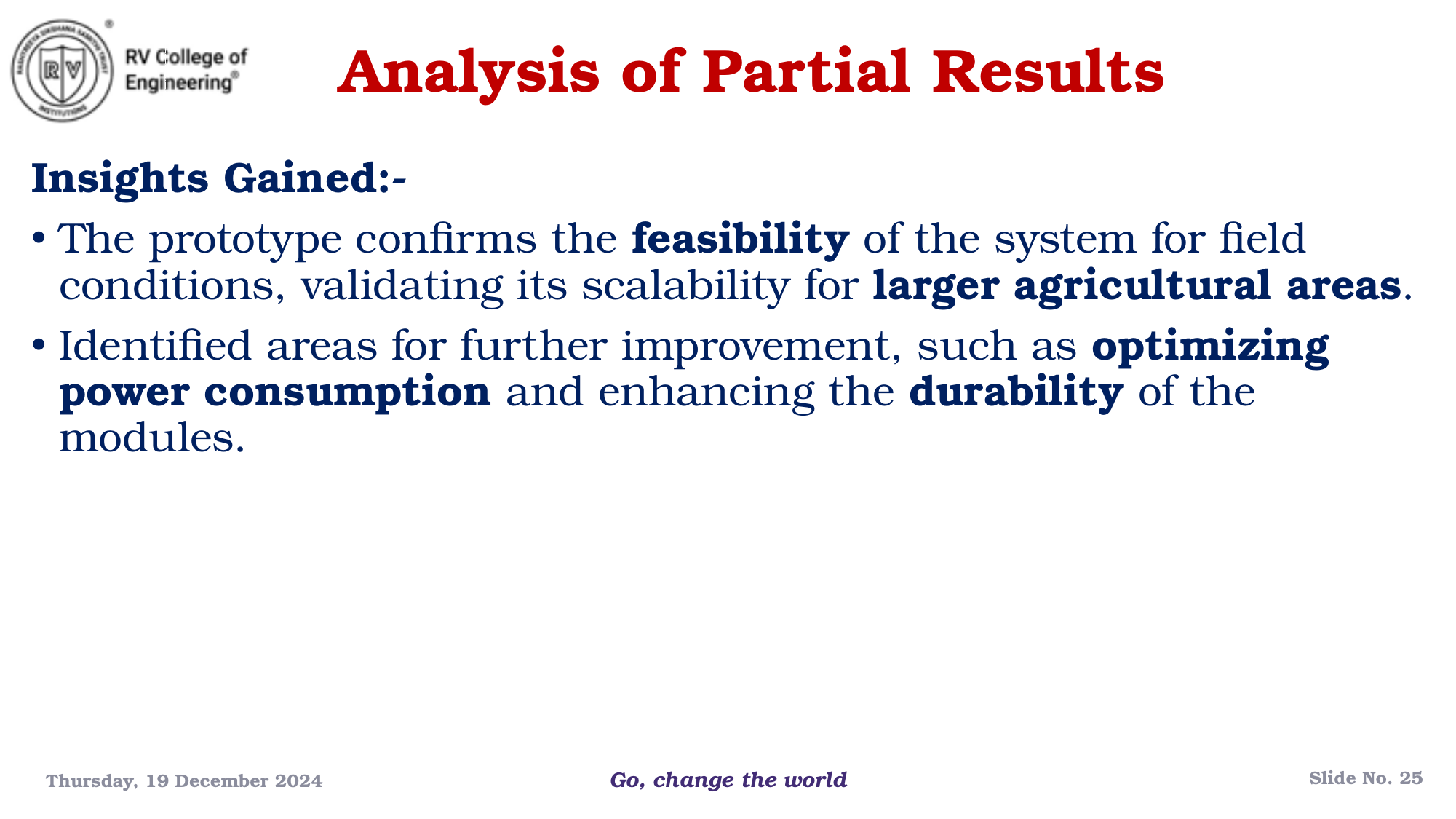

Analysis of Partial Results
Insights Gained:-
The prototype confirms the feasibility of the system for field conditions, validating its scalability for larger agricultural areas.
Identified areas for further improvement, such as optimizing power consumption and enhancing the durability of the modules.
Thursday, 19 December 2024
Slide No. 25